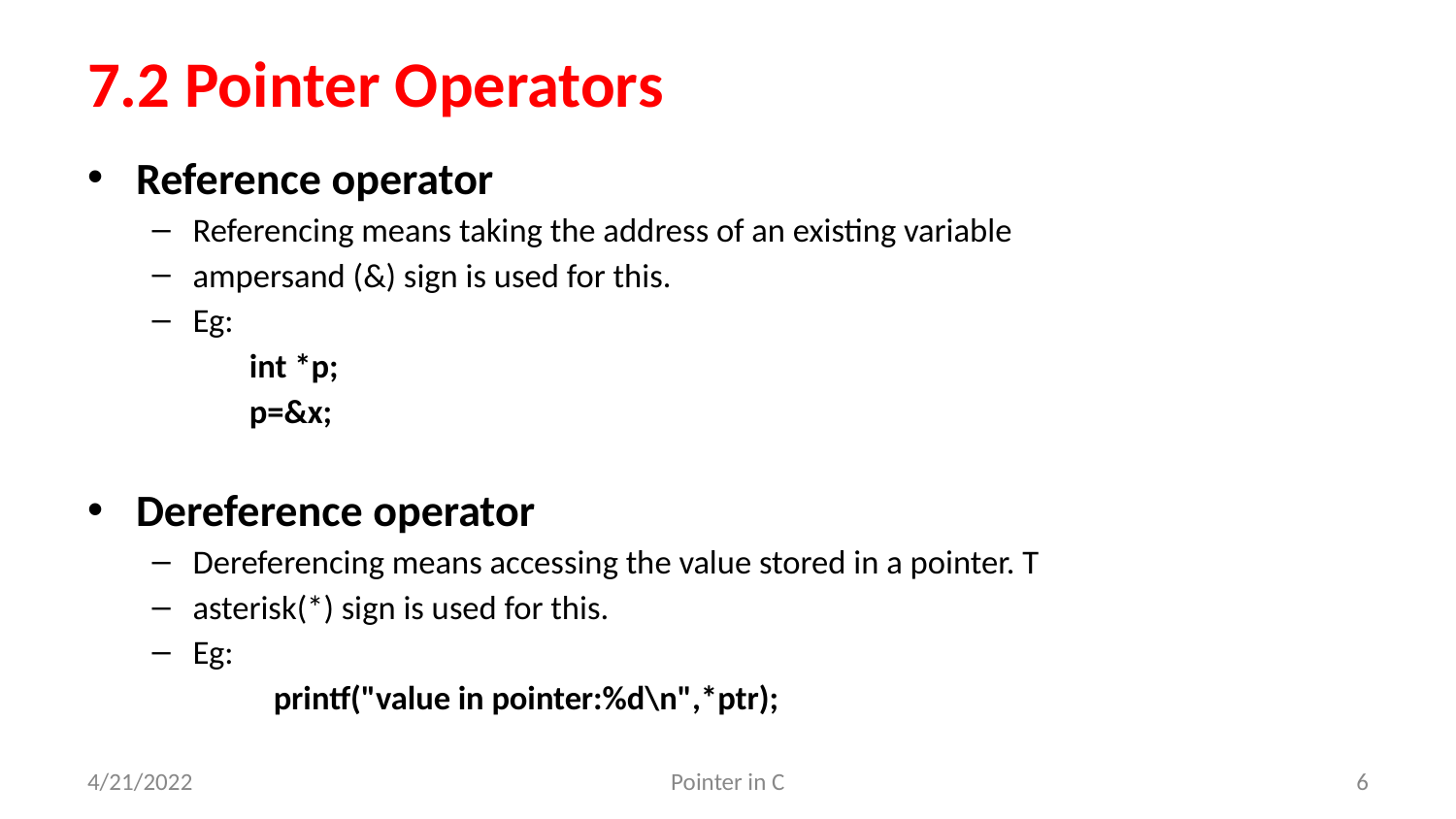

# 7.2 Pointer Operators
Reference operator
Referencing means taking the address of an existing variable
ampersand (&) sign is used for this.
Eg:
int *p;
p=&x;

Dereference operator
Dereferencing means accessing the value stored in a pointer. T
asterisk(*) sign is used for this.
Eg:
printf("value in pointer:%d\n",*ptr);
4/21/2022
Pointer in C
6